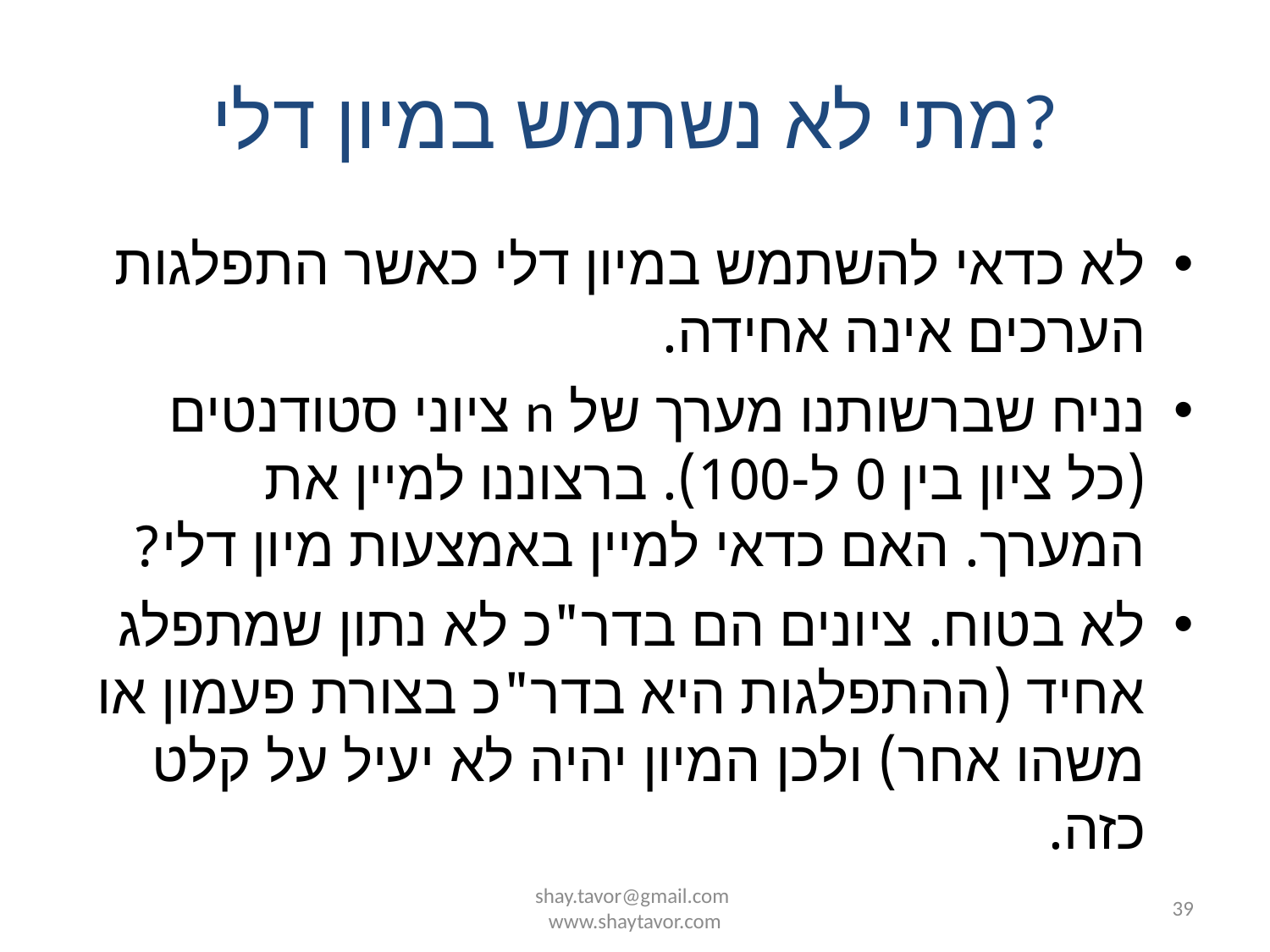

# מתי לא נשתמש במיון דלי?
לא כדאי להשתמש במיון דלי כאשר התפלגות הערכים אינה אחידה.
נניח שברשותנו מערך של n ציוני סטודנטים (כל ציון בין 0 ל-100). ברצוננו למיין את המערך. האם כדאי למיין באמצעות מיון דלי?
לא בטוח. ציונים הם בדר"כ לא נתון שמתפלג אחיד (ההתפלגות היא בדר"כ בצורת פעמון או משהו אחר) ולכן המיון יהיה לא יעיל על קלט כזה.
shay.tavor@gmail.com
www.shaytavor.com
39